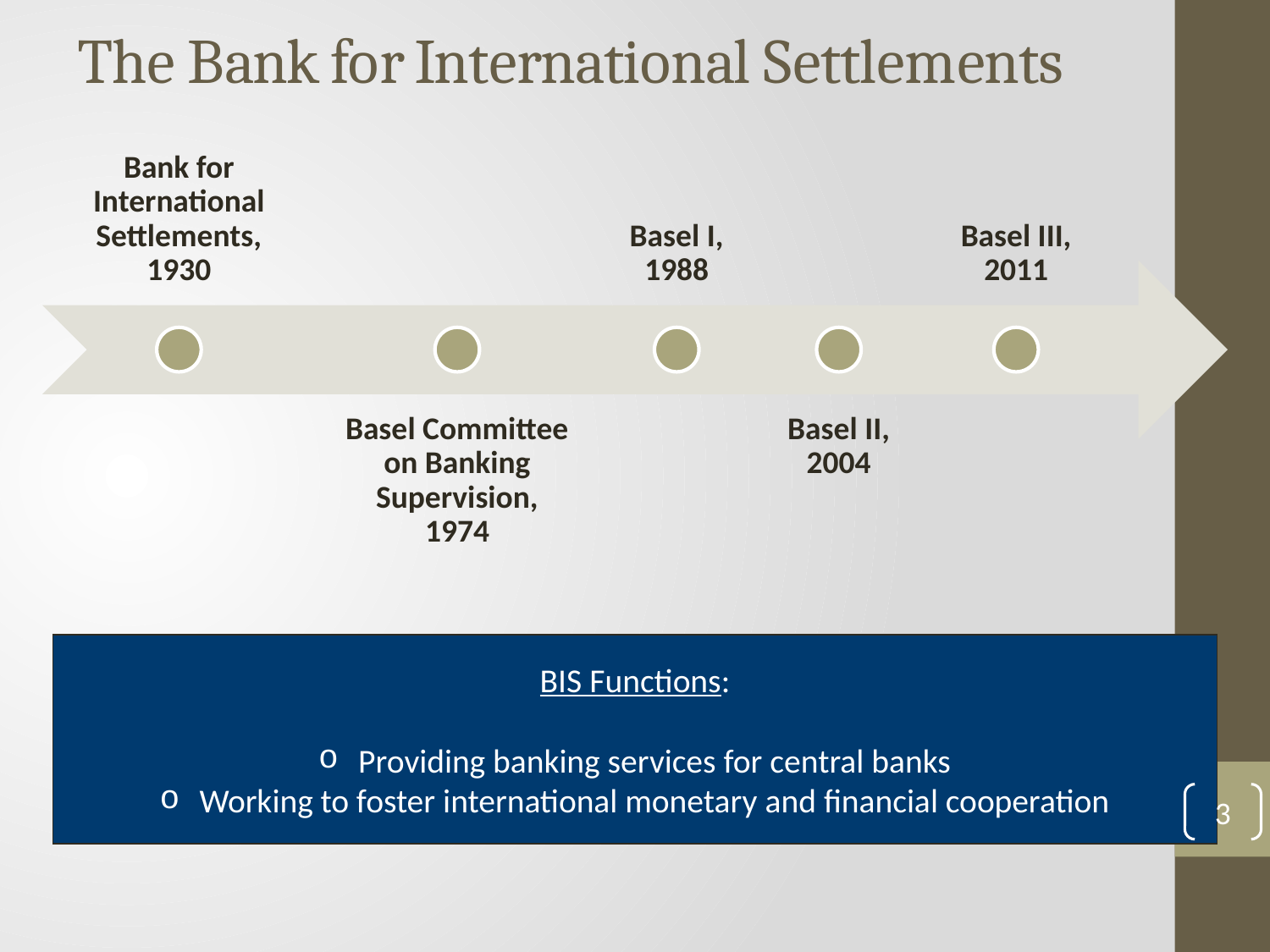

# The Bank for International Settlements
Bank for International Settlements, 1930
Basel Committee on Banking Supervision, 1974
Basel I, 1988
Basel II, 2004
Basel III, 2011

BIS Functions:

Providing banking services for central banks
Working to foster international monetary and financial cooperation

3